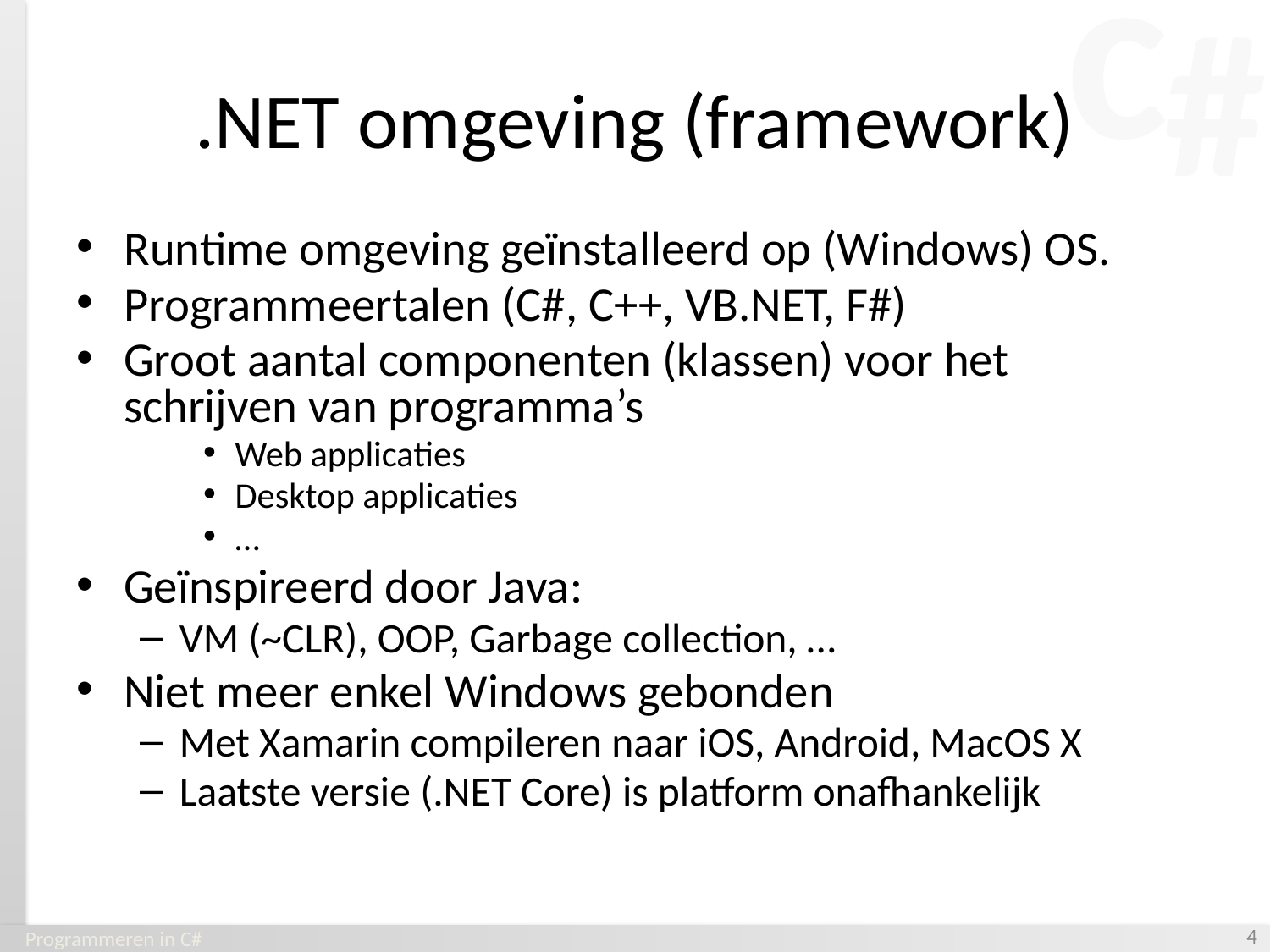

# .NET omgeving (framework)
Runtime omgeving geïnstalleerd op (Windows) OS.
Programmeertalen (C#, C++, VB.NET, F#)
Groot aantal componenten (klassen) voor het schrijven van programma’s
Web applicaties
Desktop applicaties
…
Geïnspireerd door Java:
VM (~CLR), OOP, Garbage collection, …
Niet meer enkel Windows gebonden
Met Xamarin compileren naar iOS, Android, MacOS X
Laatste versie (.NET Core) is platform onafhankelijk
4
Programmeren in C#